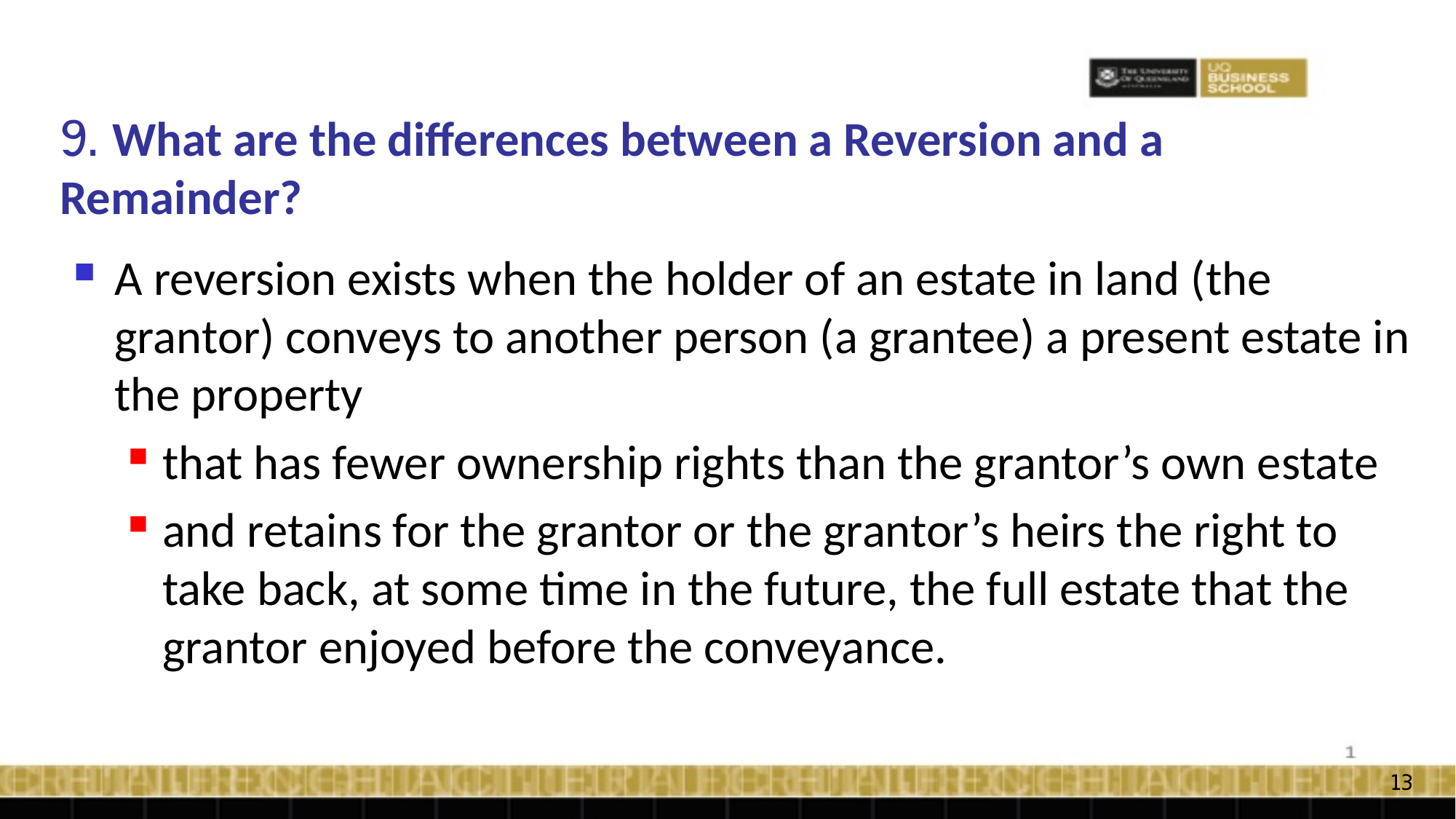

# 9. What are the differences between a Reversion and a Remainder?
A reversion exists when the holder of an estate in land (the grantor) conveys to another person (a grantee) a present estate in the property
that has fewer ownership rights than the grantor’s own estate
and retains for the grantor or the grantor’s heirs the right to take back, at some time in the future, the full estate that the grantor enjoyed before the conveyance.

13